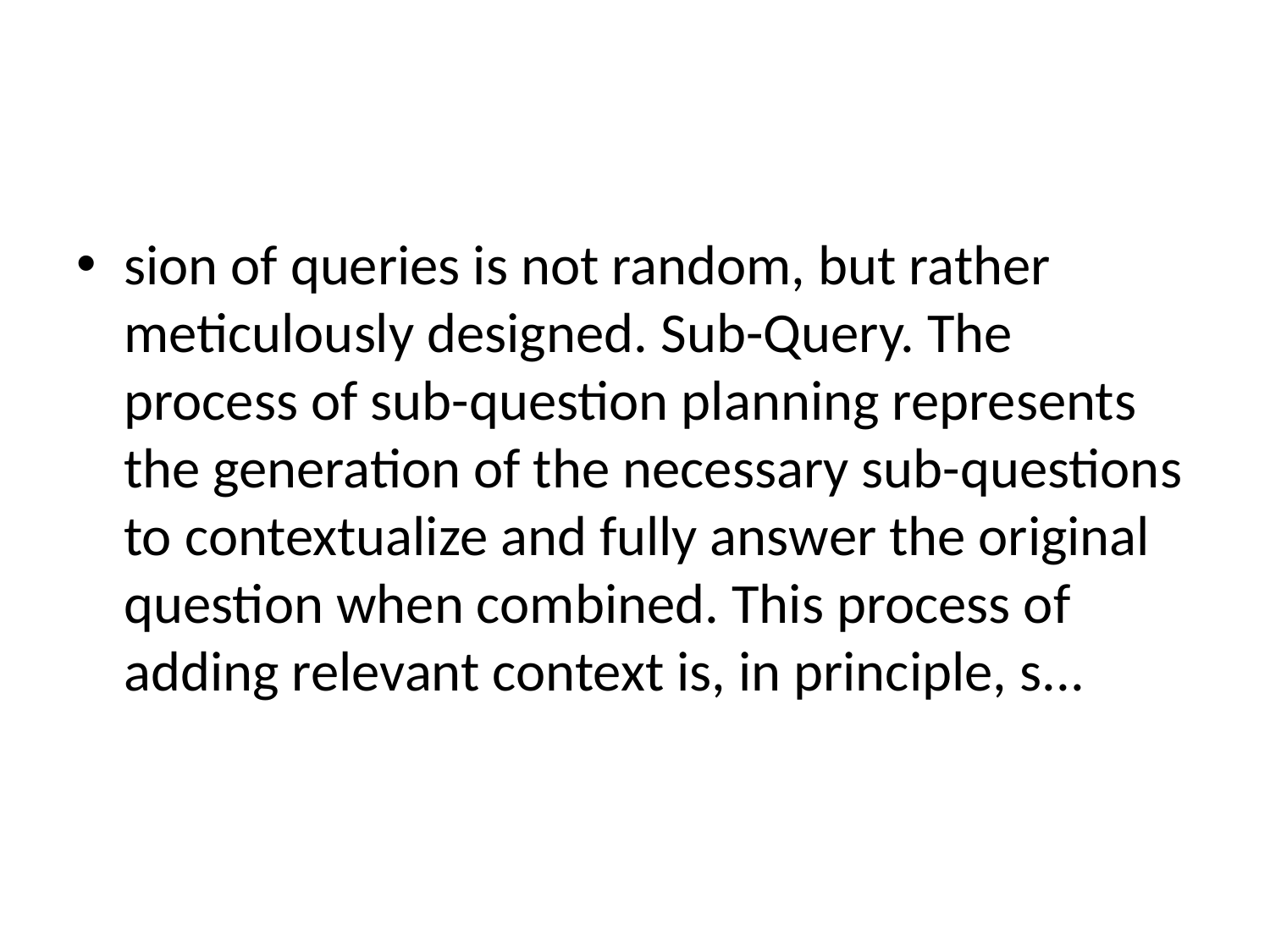

#
sion of queries is not random, but rather meticulously designed. Sub-Query. The process of sub-question planning represents the generation of the necessary sub-questions to contextualize and fully answer the original question when combined. This process of adding relevant context is, in principle, s...